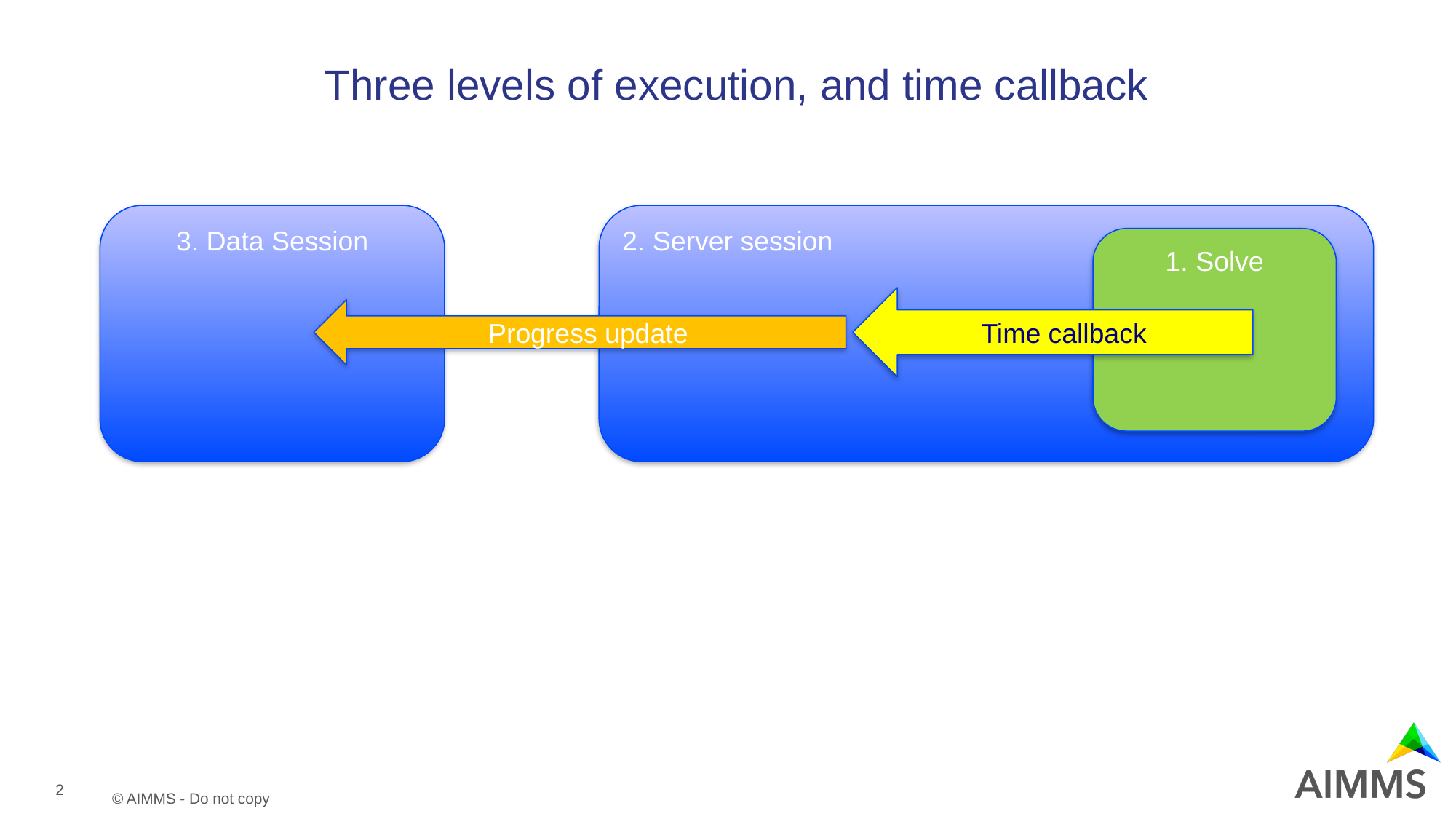

# Three levels of execution, and time callback
3. Data Session
2. Server session
1. Solve
Time callback
Progress update
2